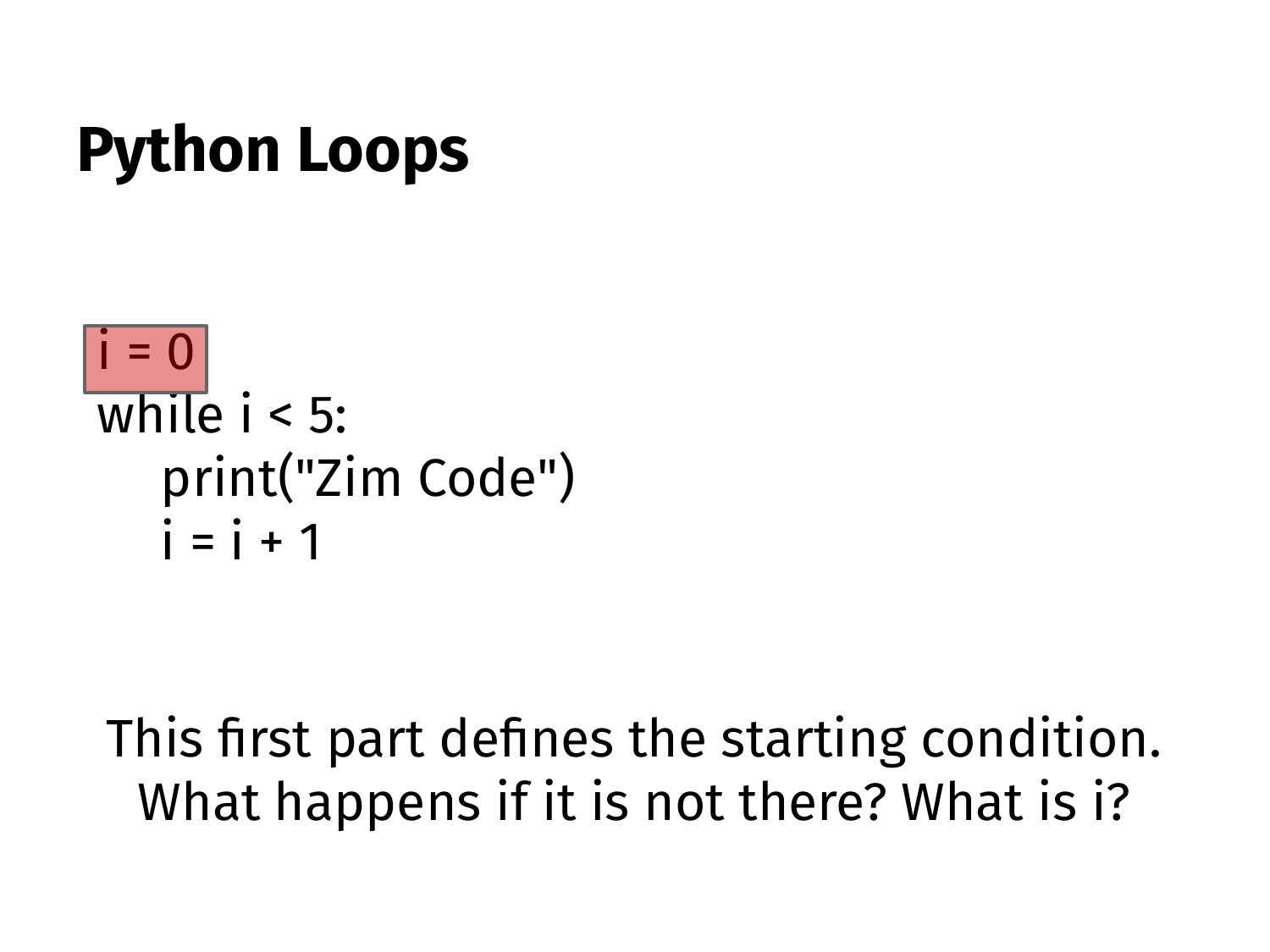

# Python Loops
i = 0
while i < 5:
print("Zim Code")
i = i + 1

This first part defines the starting condition. What happens if it is not there? What is i?